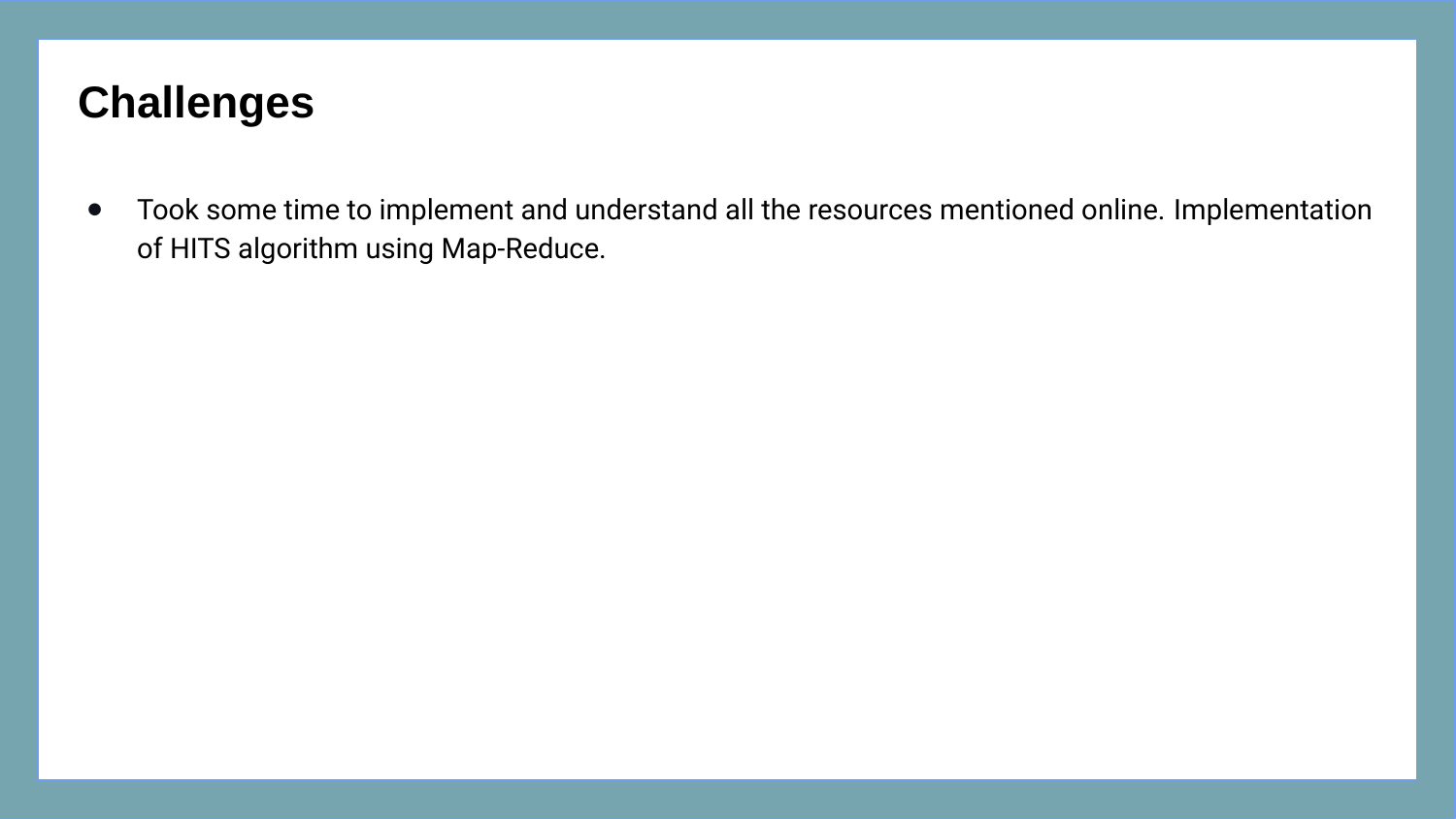

# Challenges
Took some time to implement and understand all the resources mentioned online. Implementation of HITS algorithm using Map-Reduce.